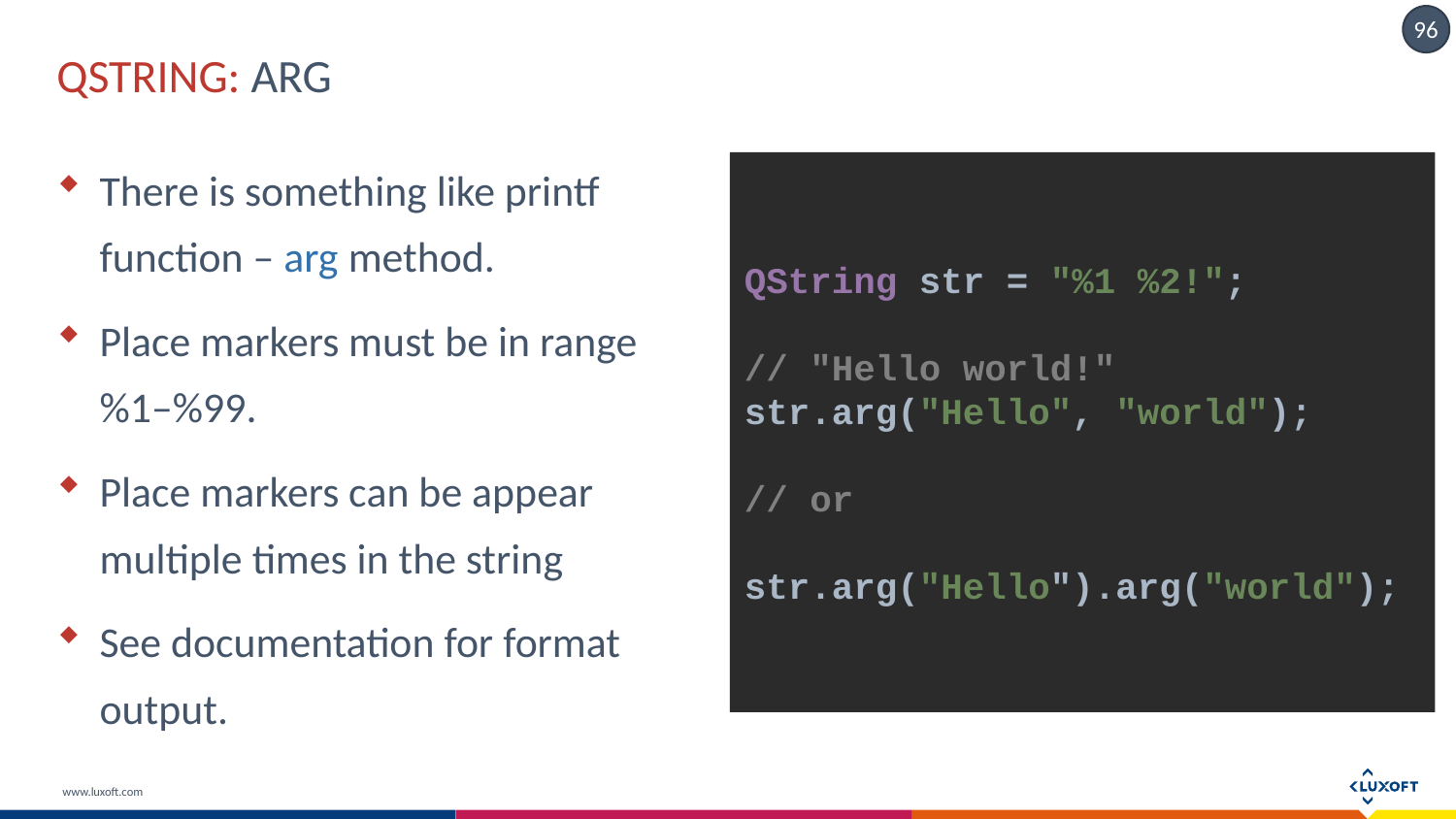

# QString: ARG
There is something like printf function – arg method.
Place markers must be in range %1–%99.
Place markers can be appear multiple times in the string
See documentation for format output.
QString str = "%1 %2!";

// "Hello world!"
str.arg("Hello", "world");

// or

str.arg("Hello").arg("world");